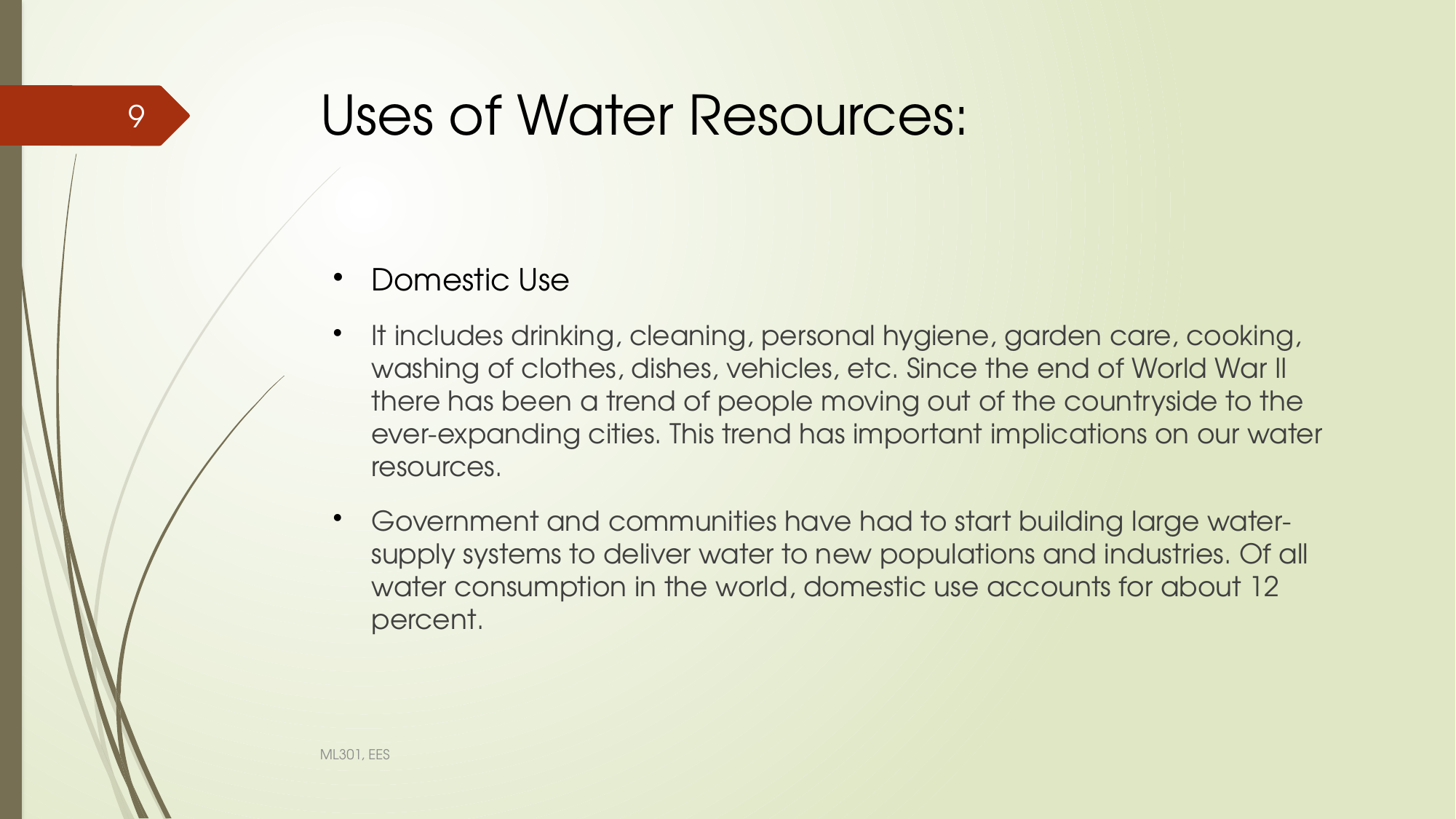

# Uses of Water Resources:
9
Domestic Use
It includes drinking, cleaning, personal hygiene, garden care, cooking, washing of clothes, dishes, vehicles, etc. Since the end of World War II there has been a trend of people moving out of the countryside to the ever-expanding cities. This trend has important implications on our water resources.
Government and communities have had to start building large water-supply systems to deliver water to new populations and industries. Of all water consumption in the world, domestic use accounts for about 12 percent.

ML301, EES